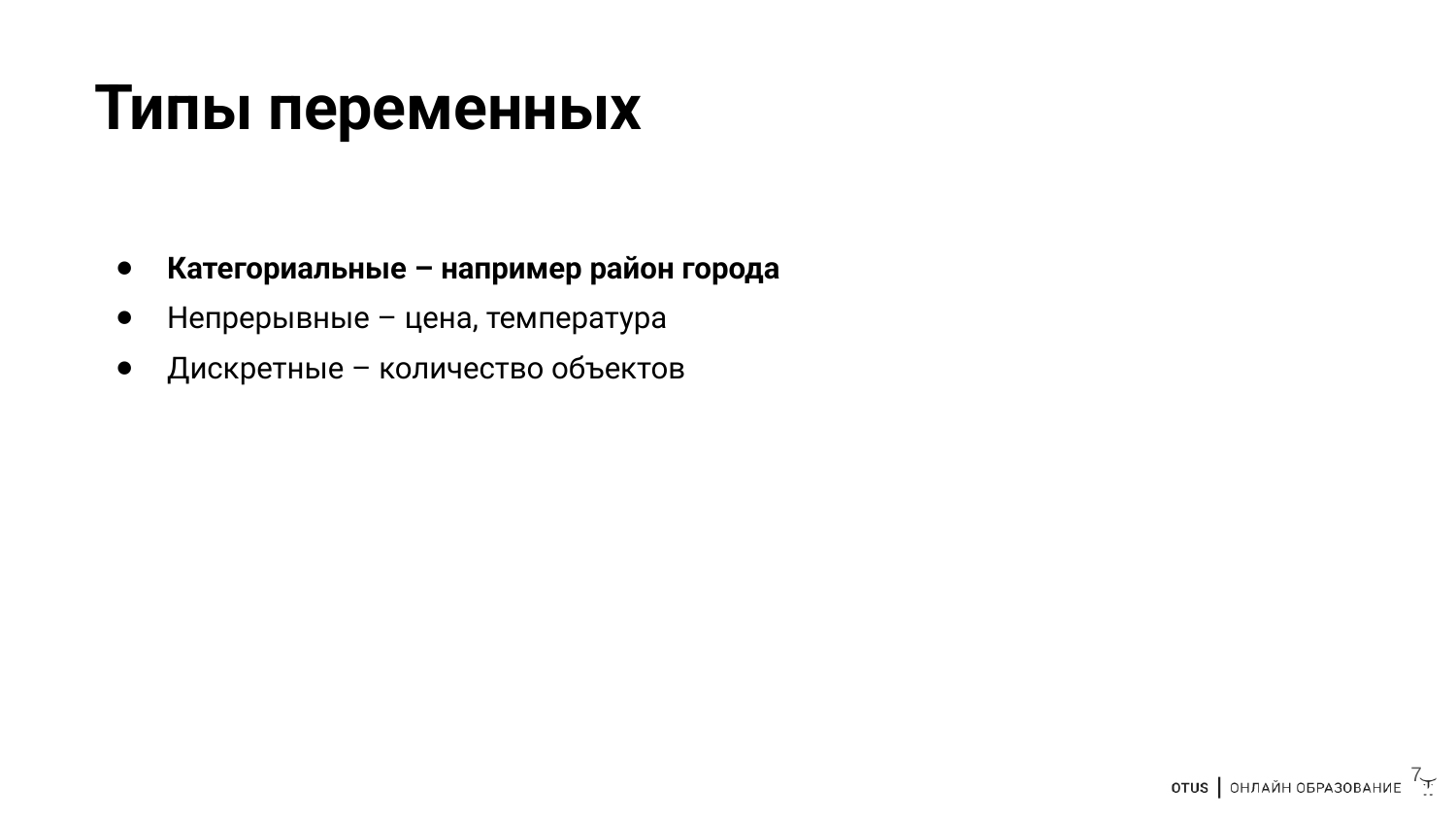

# Типы переменных
Категориальные – например район города
Непрерывные – цена, температура
Дискретные – количество объектов
7